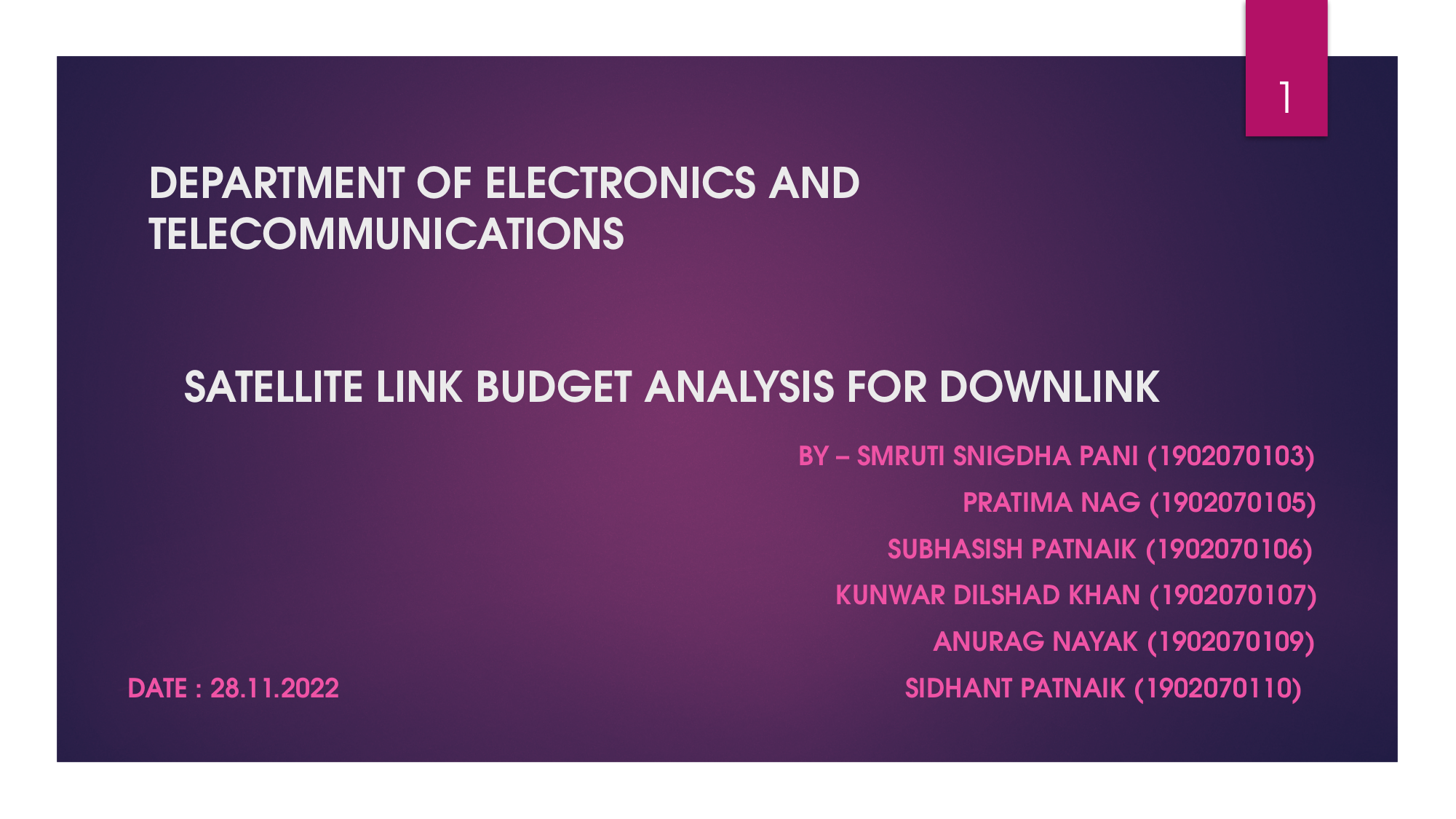

1
# DEPARTMENT OF ELECTRONICS AND TELECOMMUNICATIONS SATELLITE LINK BUDGET ANALYSIS FOR DOWNLINK
                                                                                            BY – SMRUTI SNIGDHA PANI (1902070103)
                                                                                                                  Pratima nag (1902070105)
                                                                                                        subhasish Patnaik (1902070106)
                                                                                                 Kunwar Dilshad khan (1902070107)
                                                                                                              Anurag nayak (1902070109)
  DATE : 28.11.2022                                                                            sidhant Patnaik (1902070110)